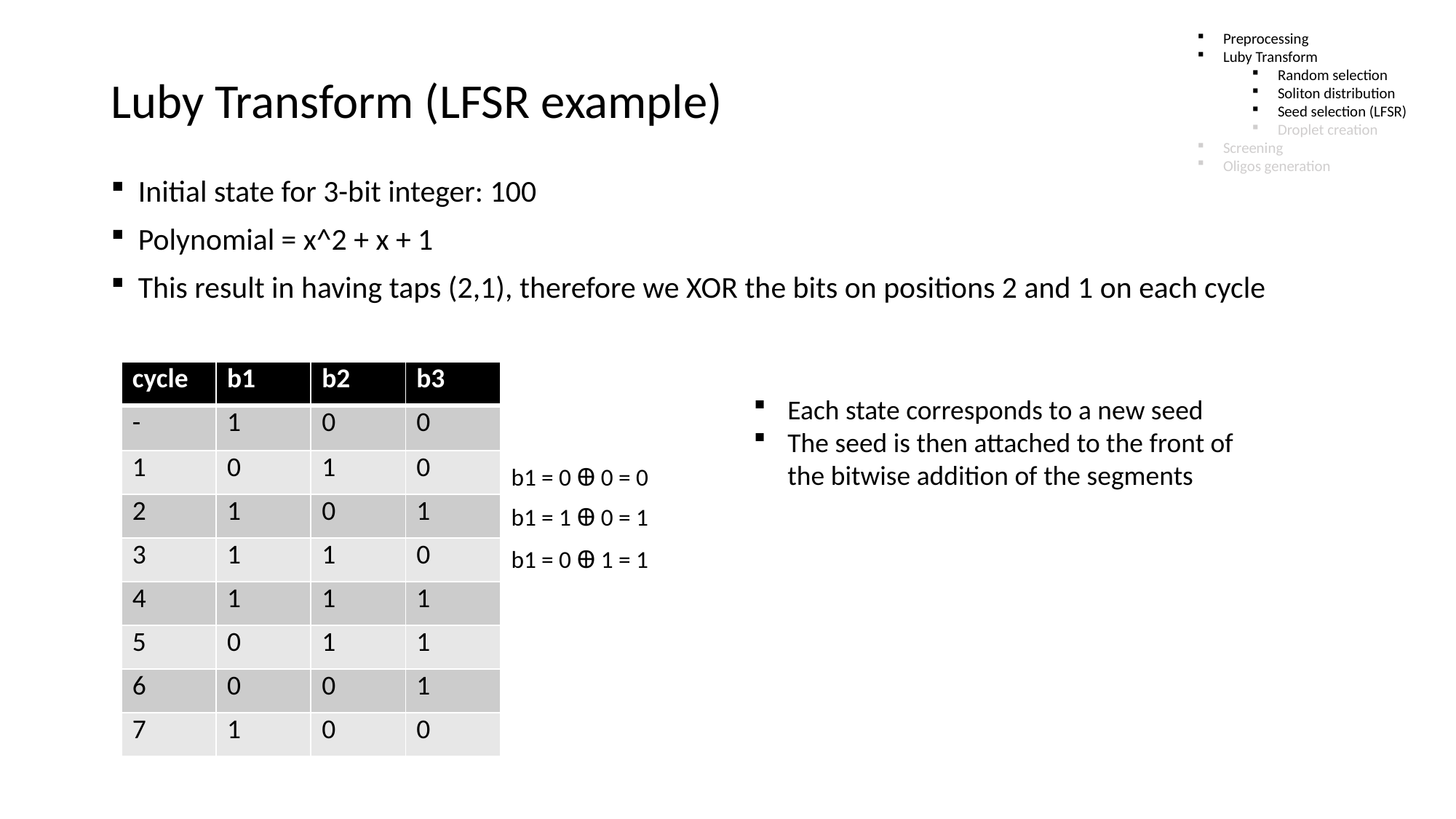

# Luby Transform (LFSR example)
Preprocessing
Luby Transform
Random selection
Soliton distribution
Seed selection (LFSR)
Droplet creation
Screening
Oligos generation

Initial state for 3-bit integer: 100
Polynomial = x^2 + x + 1
This result in having taps (2,1), therefore we XOR the bits on positions 2 and 1 on each cycle

| cycle | b1 | b2 | b3 |
| --- | --- | --- | --- |
| - | 1 | 0 | 0 |
| 1 | 0 | 1 | 0 |
| 2 | 1 | 0 | 1 |
| 3 | 1 | 1 | 0 |
| 4 | 1 | 1 | 1 |
| 5 | 0 | 1 | 1 |
| 6 | 0 | 0 | 1 |
| 7 | 1 | 0 | 0 |
Each state corresponds to a new seed
The seed is then attached to the front of the bitwise addition of the segments

b1 = 0 Ꚛ 0 = 0
b1 = 1 Ꚛ 0 = 1

b1 = 0 Ꚛ 1 = 1